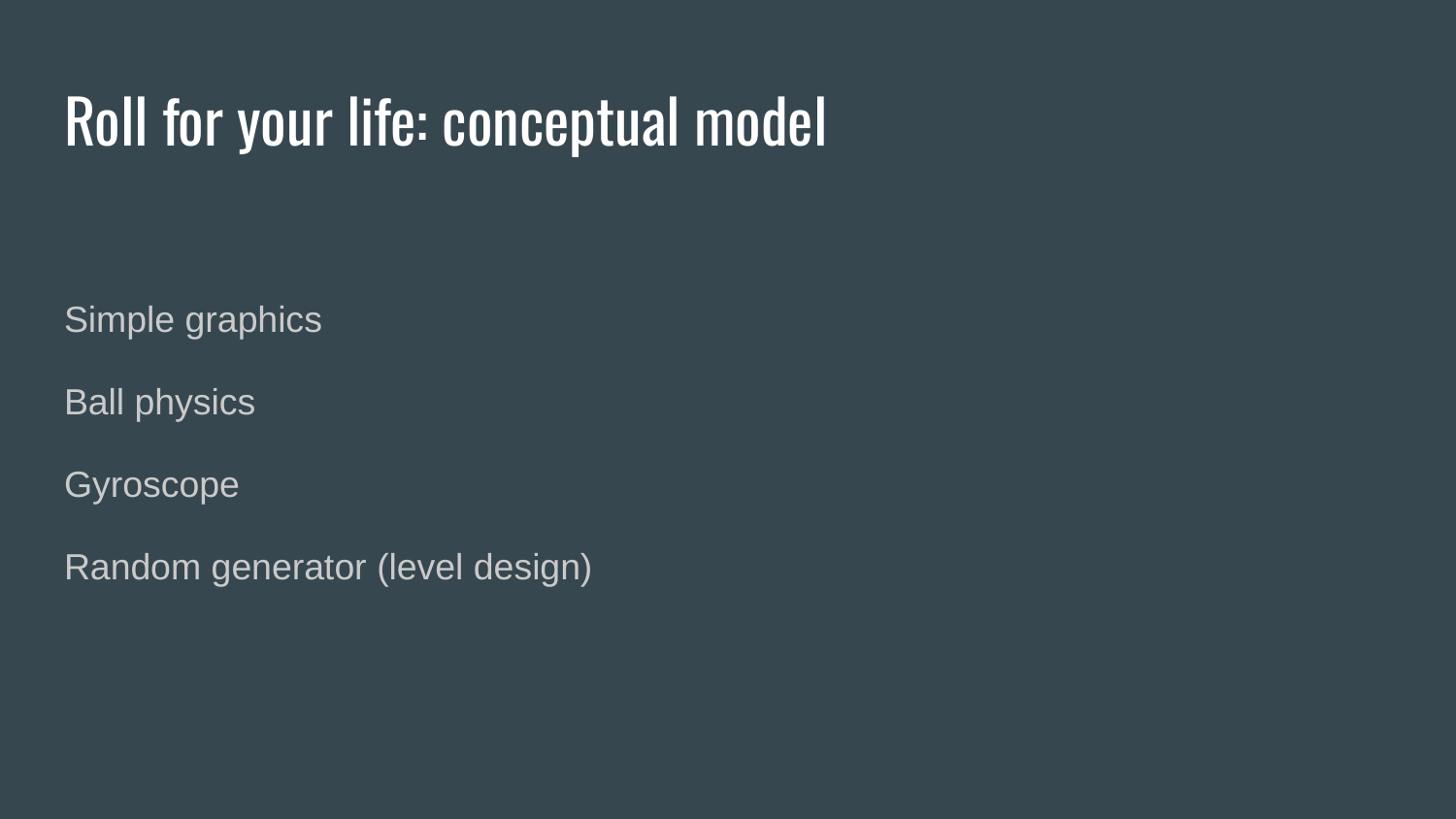

# Roll for your life: conceptual model
Simple graphics
Ball physics
Gyroscope
Random generator (level design)